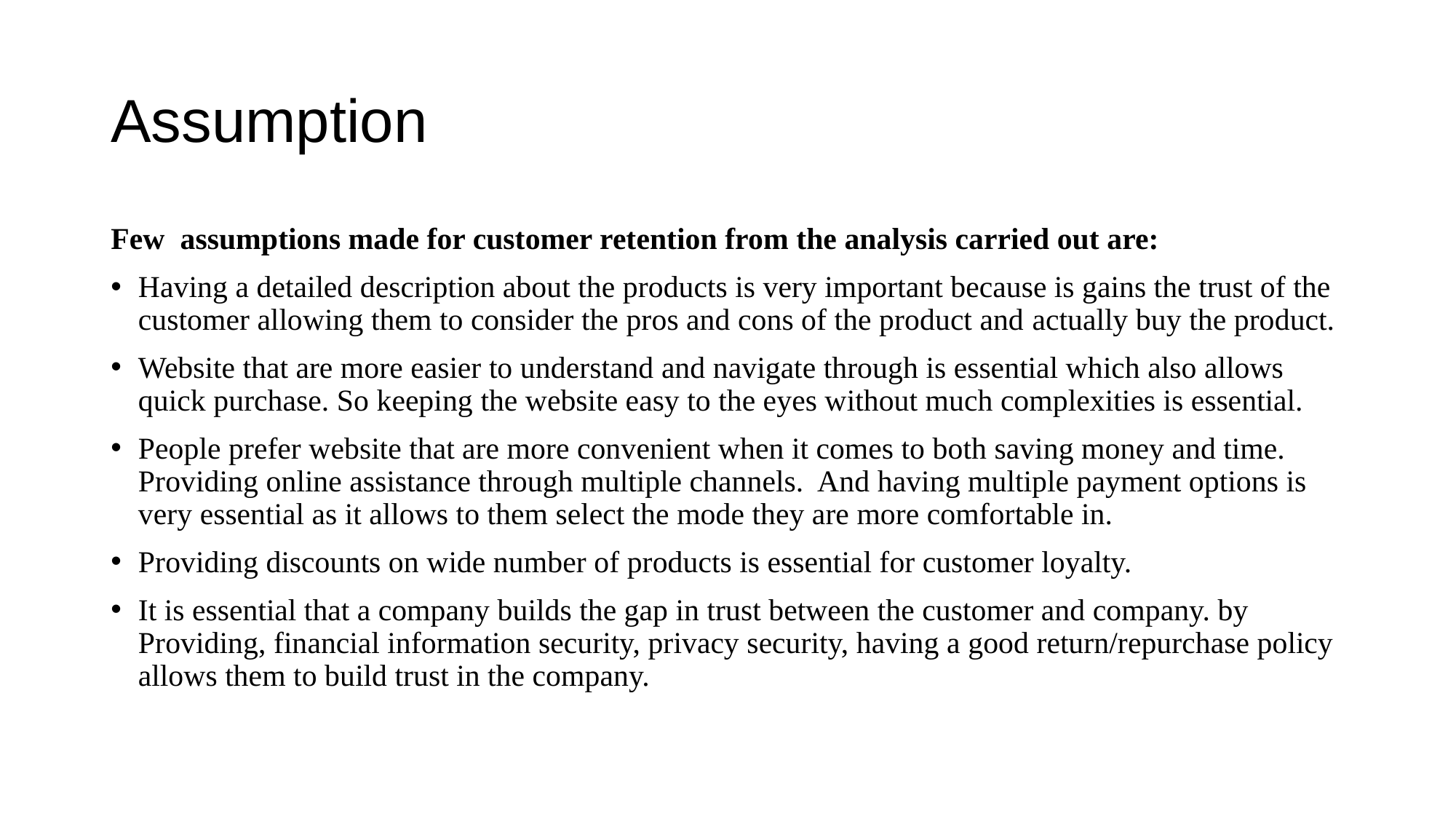

# Assumption
Few  assumptions made for customer retention from the analysis carried out are:
Having a detailed description about the products is very important because is gains the trust of the customer allowing them to consider the pros and cons of the product and actually buy the product.
Website that are more easier to understand and navigate through is essential which also allows quick purchase. So keeping the website easy to the eyes without much complexities is essential.
People prefer website that are more convenient when it comes to both saving money and time.  Providing online assistance through multiple channels.  And having multiple payment options is very essential as it allows to them select the mode they are more comfortable in.
Providing discounts on wide number of products is essential for customer loyalty.
It is essential that a company builds the gap in trust between the customer and company. by Providing, financial information security, privacy security, having a good return/repurchase policy allows them to build trust in the company.